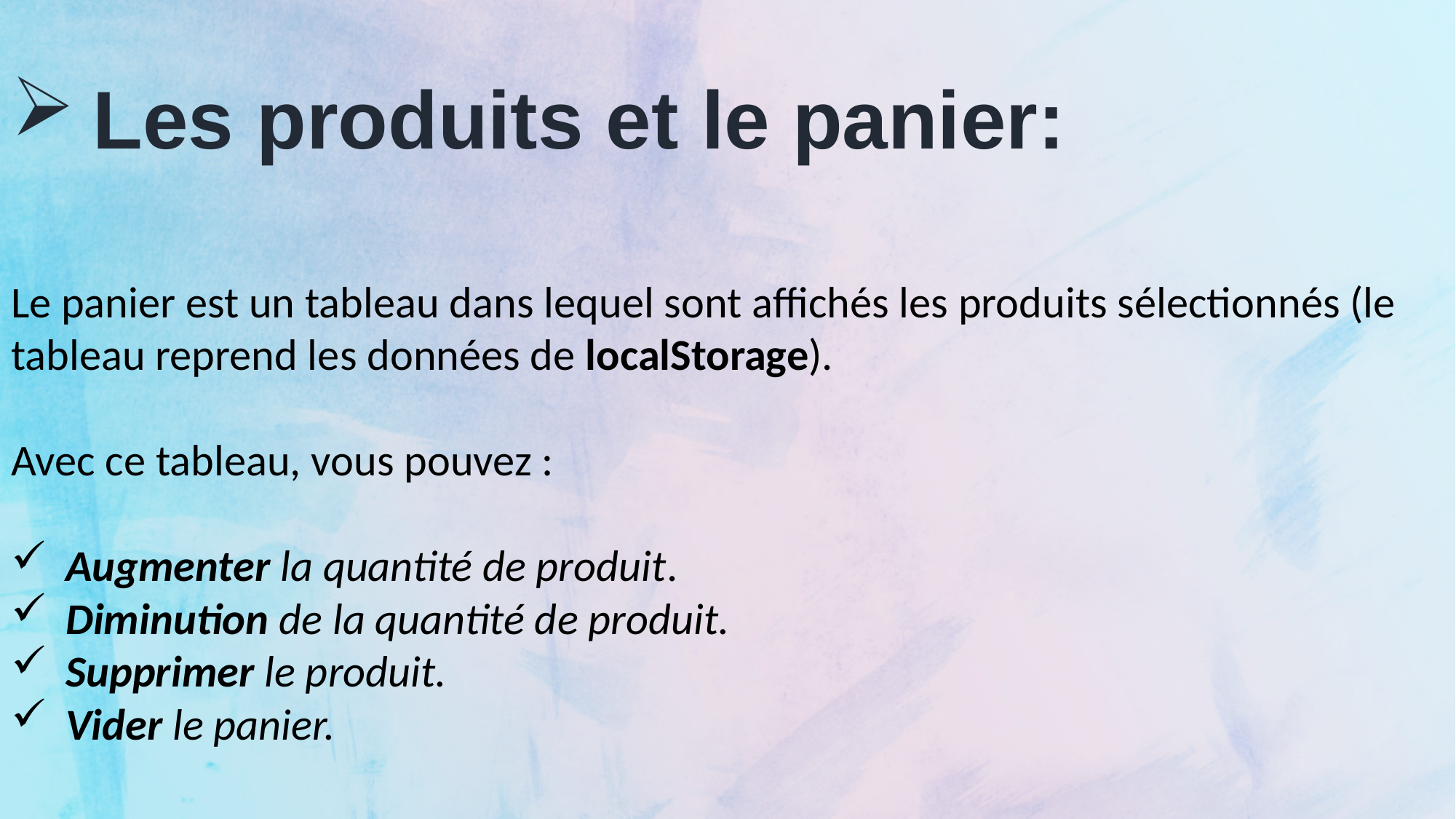

Les produits et le panier:
Le panier est un tableau dans lequel sont affichés les produits sélectionnés (le tableau reprend les données de localStorage).

Avec ce tableau, vous pouvez :

Augmenter la quantité de produit.
Diminution de la quantité de produit.
Supprimer le produit.
Vider le panier.